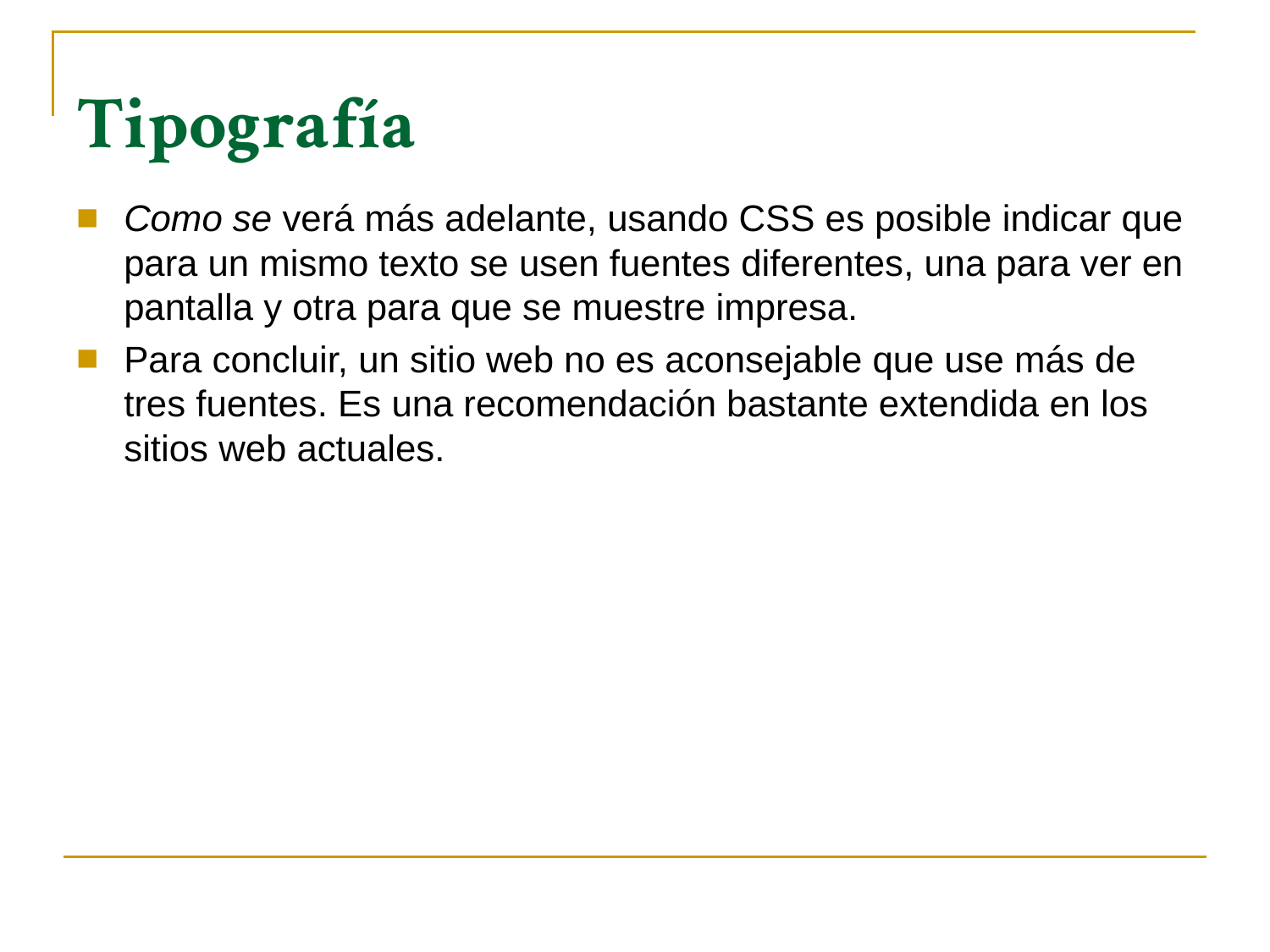

Tipografía
Como se verá más adelante, usando CSS es posible indicar que para un mismo texto se usen fuentes diferentes, una para ver en pantalla y otra para que se muestre impresa.
Para concluir, un sitio web no es aconsejable que use más de tres fuentes. Es una recomendación bastante extendida en los sitios web actuales.